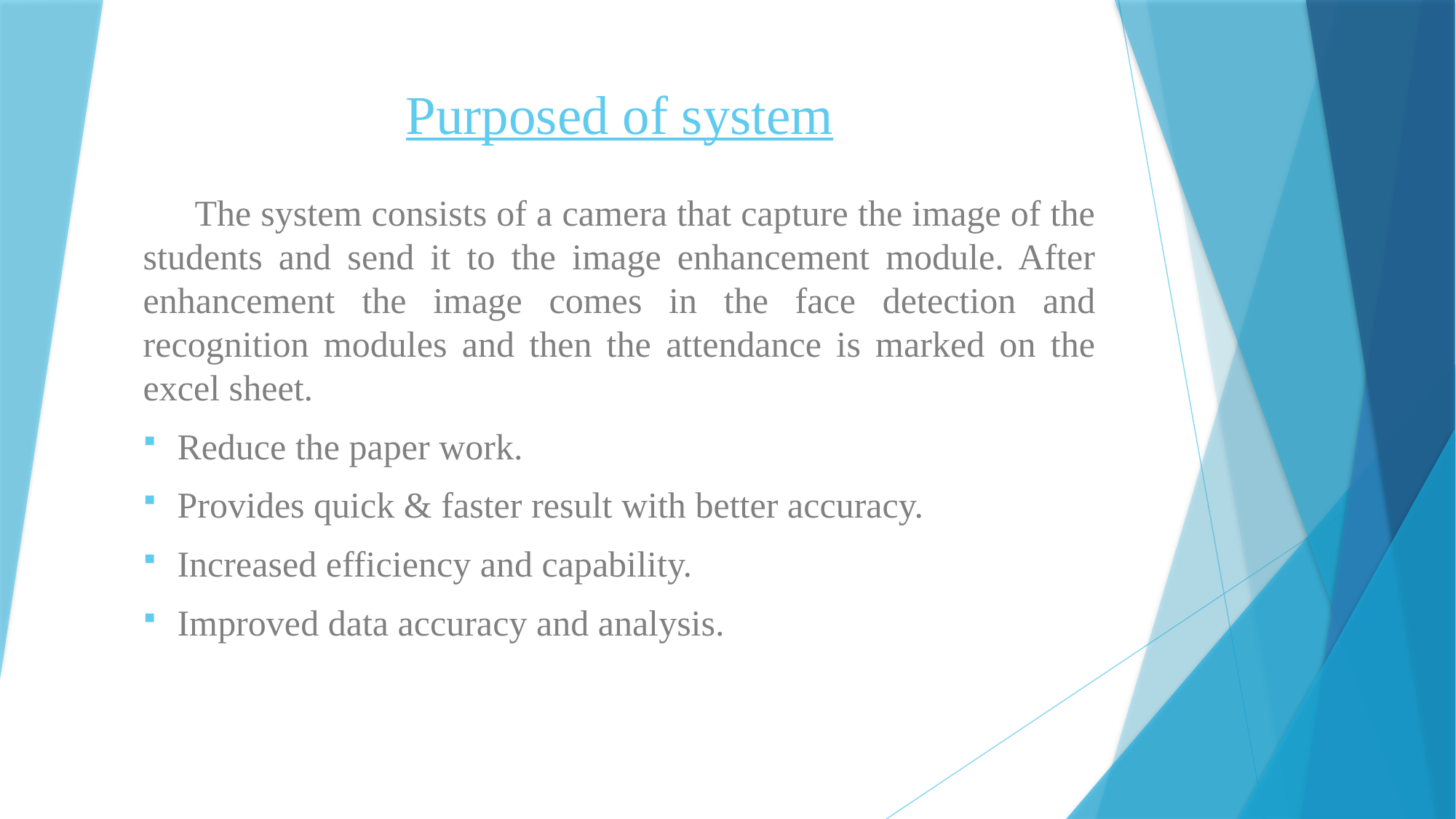

# Purposed of system
       The system consists of a camera that capture the image of the students and send it to the image enhancement module. After enhancement the image comes in the face detection and recognition modules and then the attendance is marked on the excel sheet.
Reduce the paper work.
Provides quick & faster result with better accuracy.
Increased efficiency and capability.
Improved data accuracy and analysis.